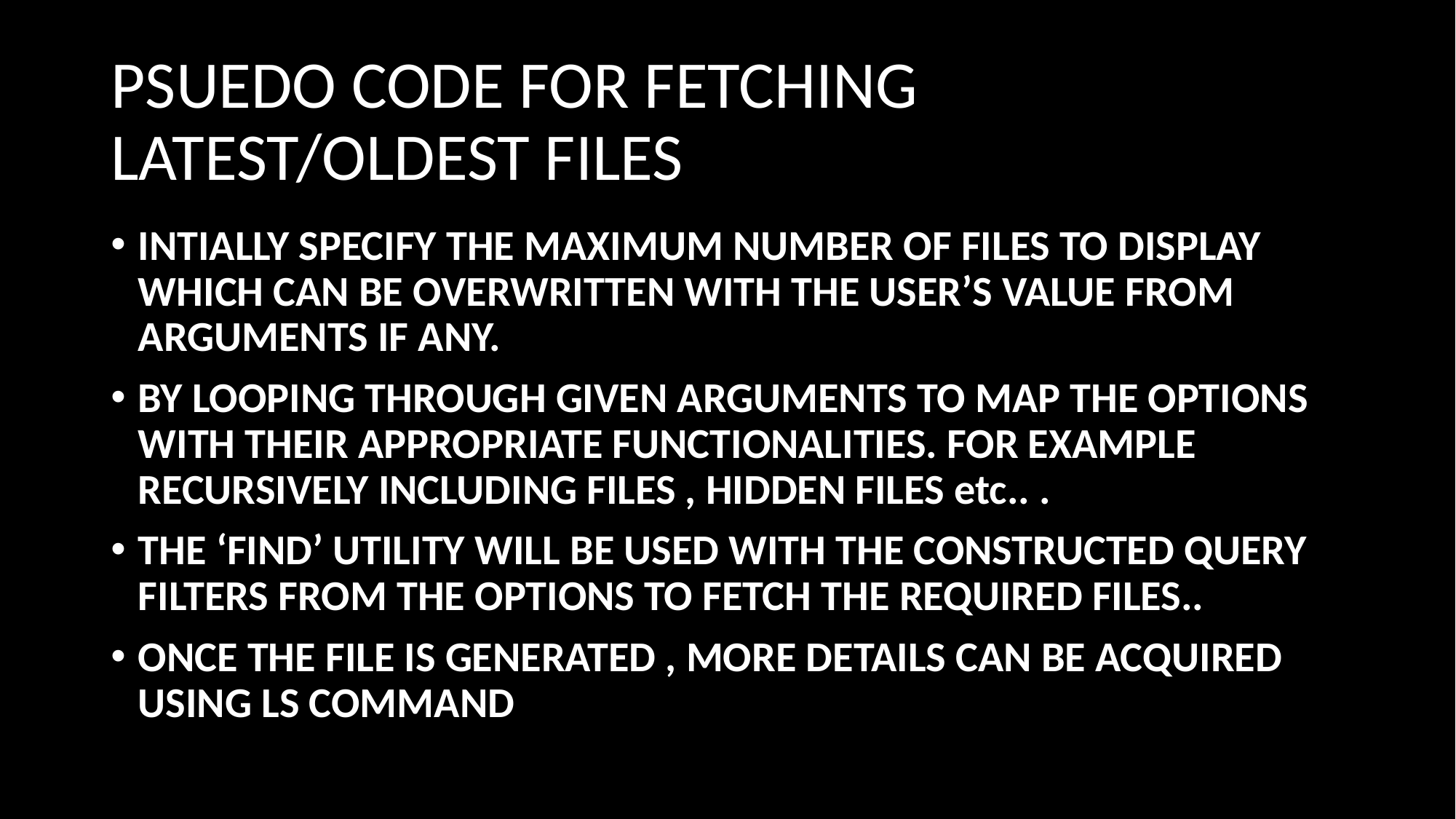

# PSUEDO CODE FOR FETCHING LATEST/OLDEST FILES
INTIALLY SPECIFY THE MAXIMUM NUMBER OF FILES TO DISPLAY WHICH CAN BE OVERWRITTEN WITH THE USER’S VALUE FROM ARGUMENTS IF ANY.
BY LOOPING THROUGH GIVEN ARGUMENTS TO MAP THE OPTIONS WITH THEIR APPROPRIATE FUNCTIONALITIES. FOR EXAMPLE RECURSIVELY INCLUDING FILES , HIDDEN FILES etc.. .
THE ‘FIND’ UTILITY WILL BE USED WITH THE CONSTRUCTED QUERY FILTERS FROM THE OPTIONS TO FETCH THE REQUIRED FILES..
ONCE THE FILE IS GENERATED , MORE DETAILS CAN BE ACQUIRED USING LS COMMAND